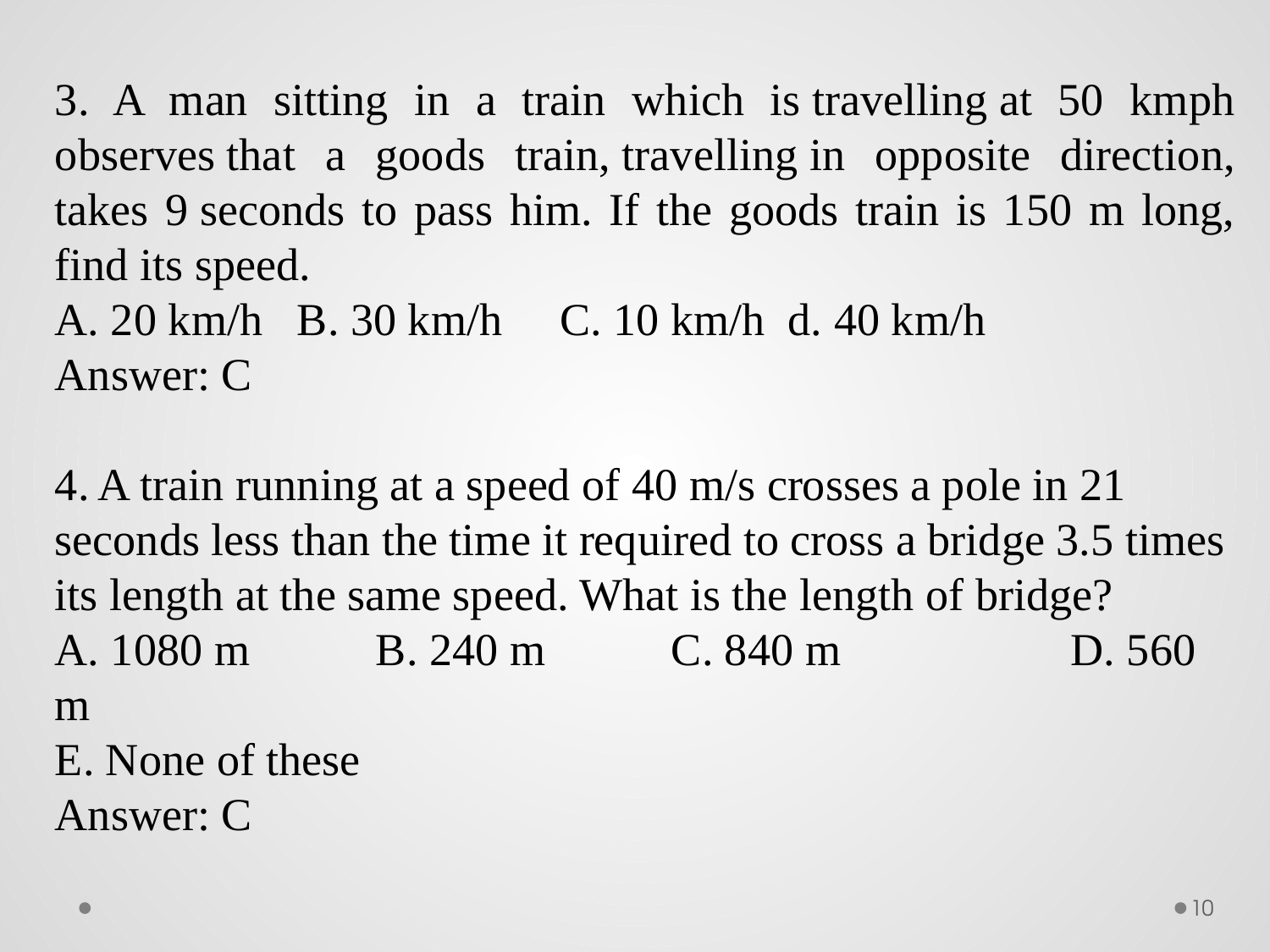

3. A man sitting in a train which is travelling at 50 kmph observes that a goods train, travelling in opposite direction, takes 9 seconds to pass him. If the goods train is 150 m long, find its speed.
A. 20 km/h   B. 30 km/h     C. 10 km/h  d. 40 km/h
Answer: C

4. A train running at a speed of 40 m/s crosses a pole in 21 seconds less than the time it required to cross a bridge 3.5 times its length at the same speed. What is the length of bridge?
A. 1080 m           B. 240 m           C. 840 m           	D. 560 m
E. None of these
Answer: C
10